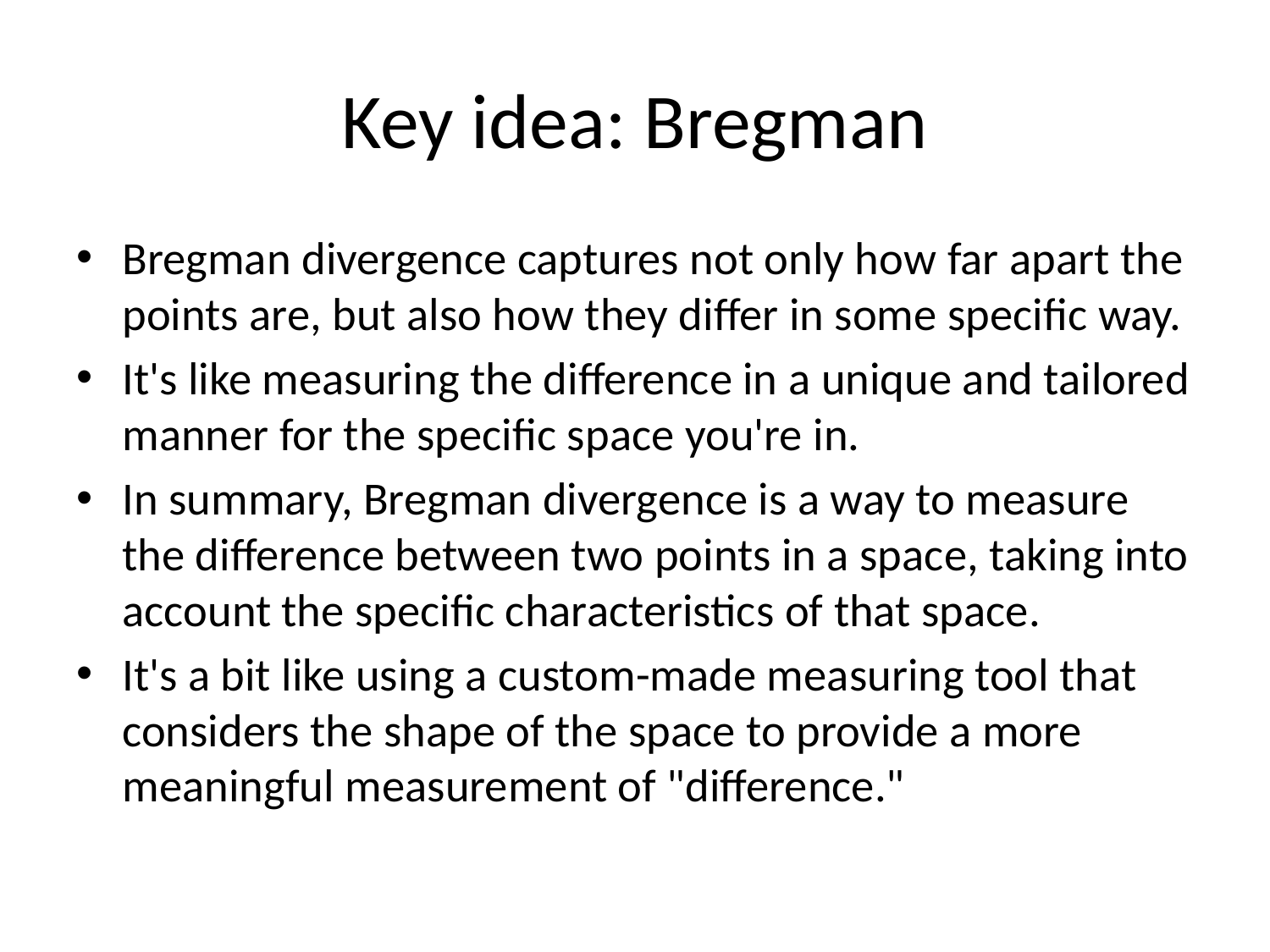

# Key idea: Bregman
Bregman divergence captures not only how far apart the points are, but also how they differ in some specific way.
It's like measuring the difference in a unique and tailored manner for the specific space you're in.
In summary, Bregman divergence is a way to measure the difference between two points in a space, taking into account the specific characteristics of that space.
It's a bit like using a custom-made measuring tool that considers the shape of the space to provide a more meaningful measurement of "difference."